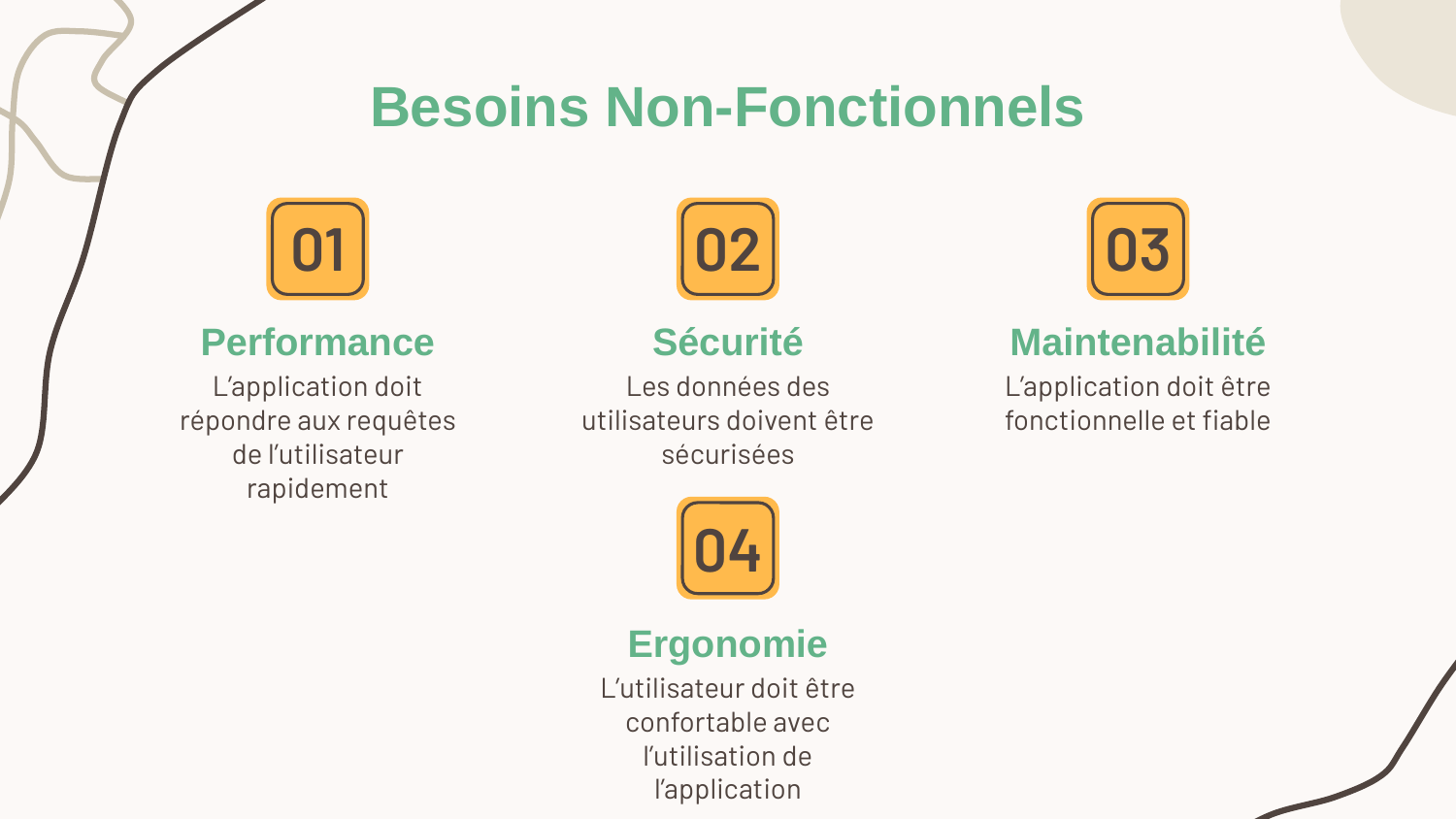

# Besoins Non-Fonctionnels

01
02
03
Performance
Sécurité
Maintenabilité
L’application doit répondre aux requêtes de l’utilisateur rapidement
Les données des utilisateurs doivent être sécurisées
L’application doit être fonctionnelle et fiable

04
Ergonomie
L’utilisateur doit être confortable avec l’utilisation de l’application